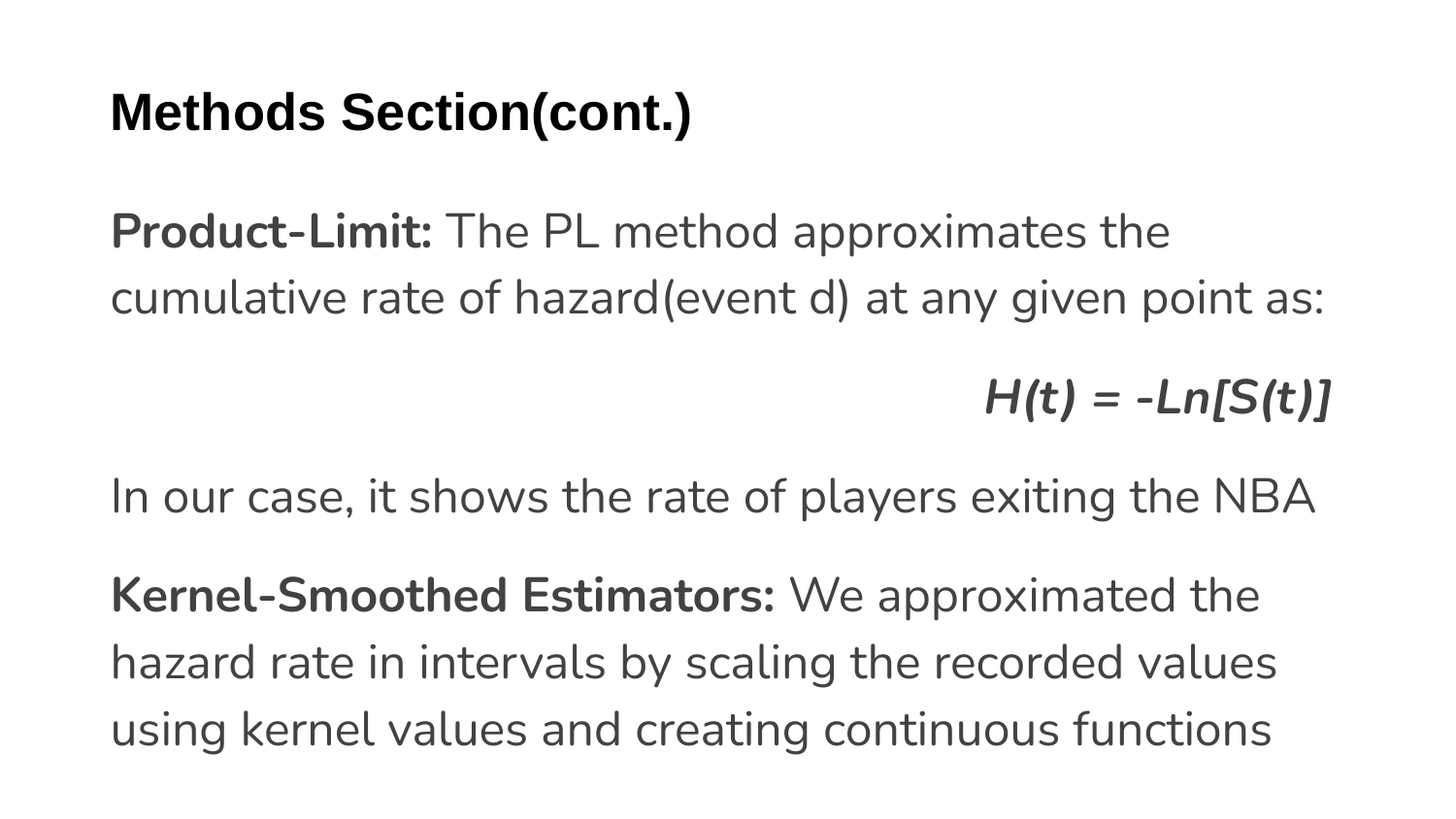

Methods Section(cont.)

Product-Limit: The PL method approximates the cumulative rate of hazard(event d) at any given point as:
						H(t) = -Ln[S(t)]
In our case, it shows the rate of players exiting the NBA
Kernel-Smoothed Estimators: We approximated the hazard rate in intervals by scaling the recorded values using kernel values and creating continuous functions